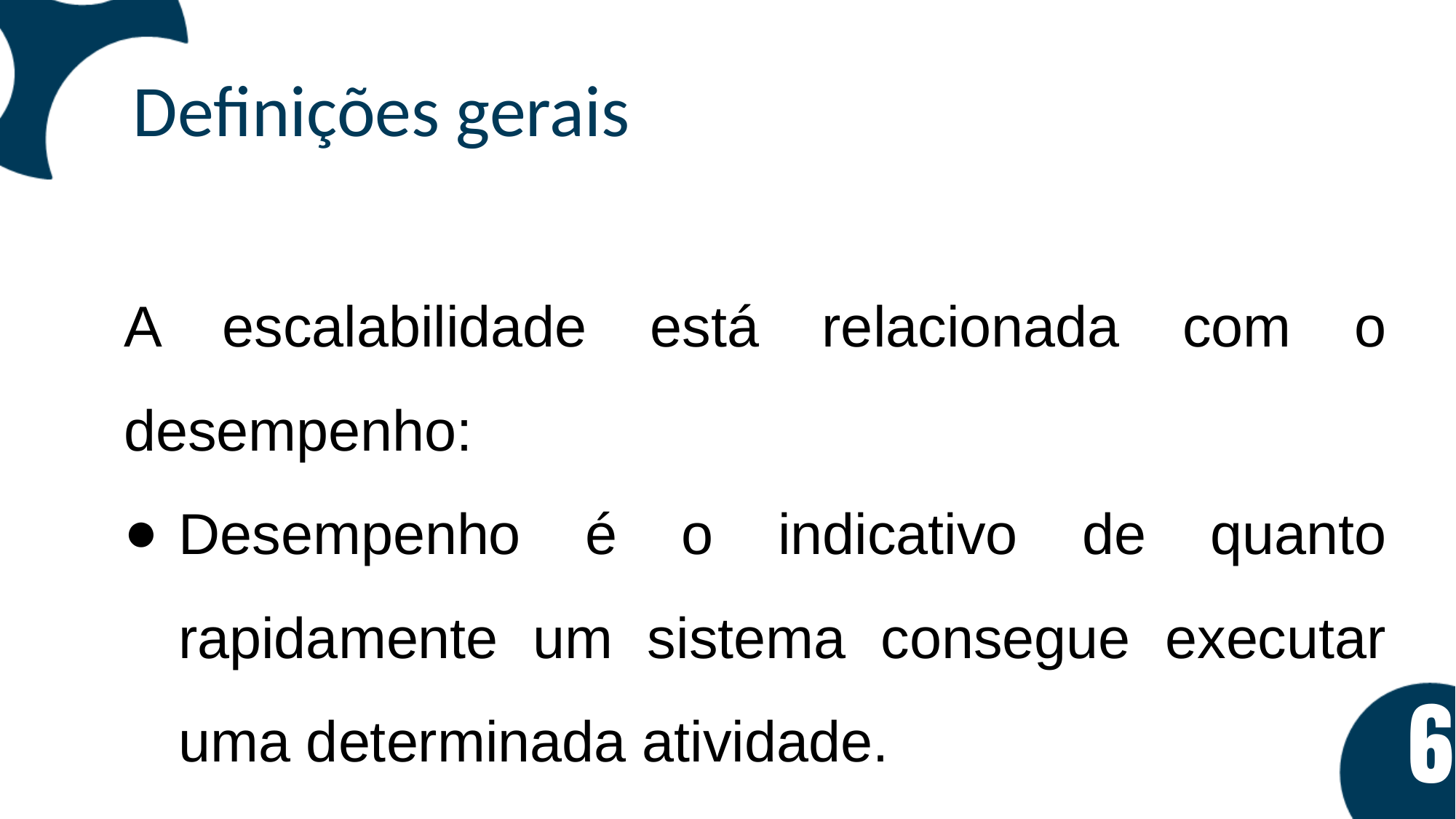

Definições gerais
A escalabilidade está relacionada com o desempenho:
Desempenho é o indicativo de quanto rapidamente um sistema consegue executar uma determinada atividade.
6